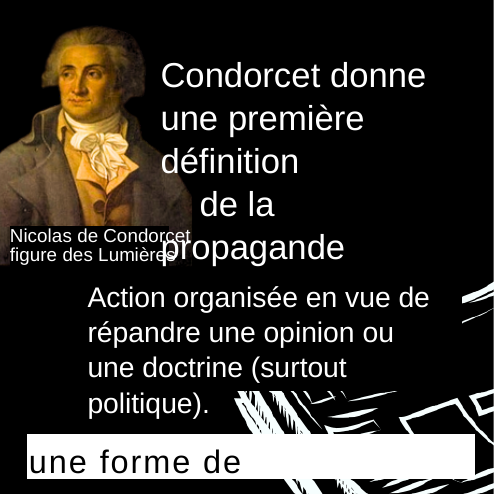

Condorcet donne une première définition
    de la propagande
      en 1792

Nicolas de Condorcet
figure des Lumières

Action organisée en vue de répandre une opinion ou une doctrine (surtout politique).

une forme de communication